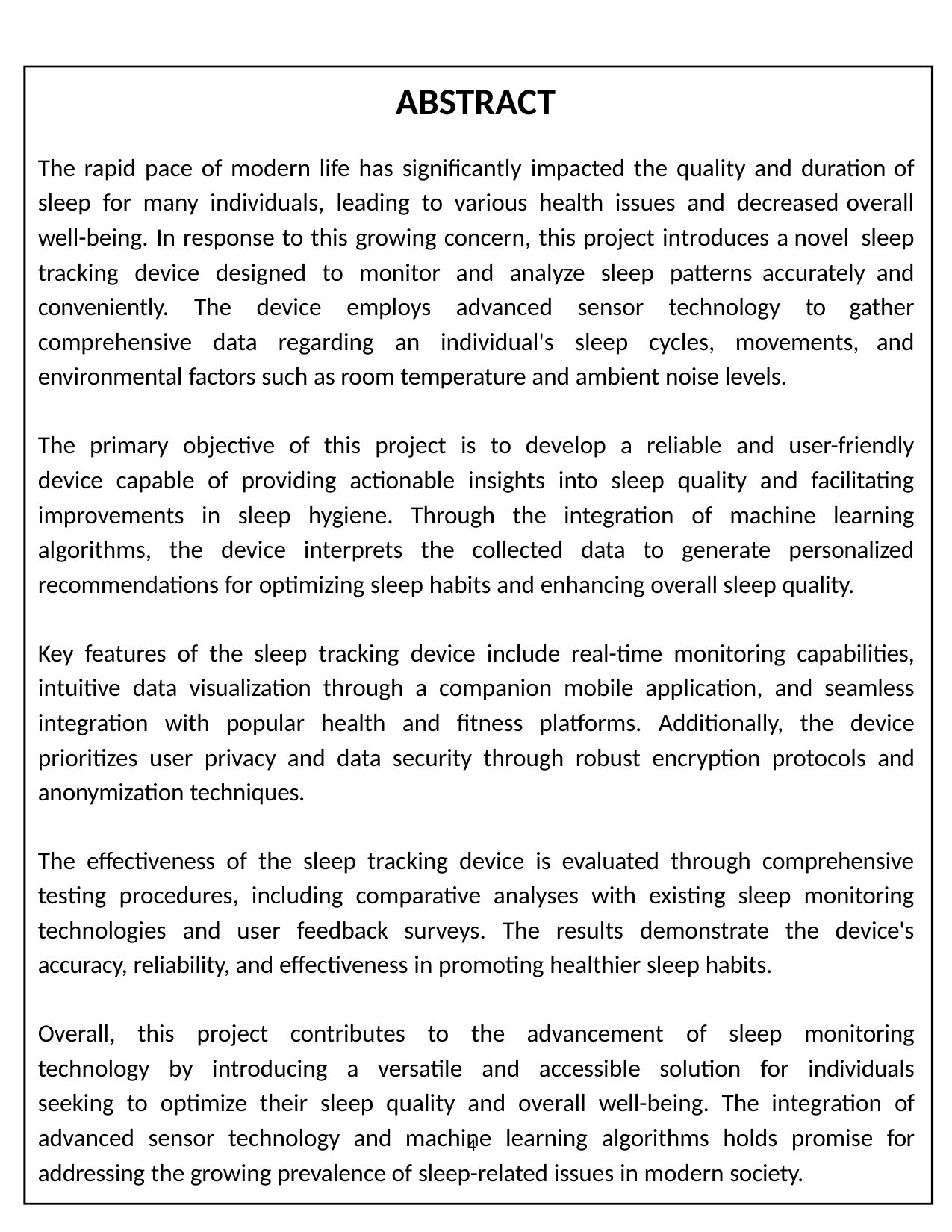

ABSTRACT
The rapid pace of modern life has significantly impacted the quality and duration of sleep for many individuals, leading to various health issues and decreased overall well-being. In response to this growing concern, this project introduces a novel sleep tracking device designed to monitor and analyze sleep patterns accurately and conveniently. The device employs advanced sensor technology to gather comprehensive data regarding an individual's sleep cycles, movements, and environmental factors such as room temperature and ambient noise levels.

The primary objective of this project is to develop a reliable and user-friendly device capable of providing actionable insights into sleep quality and facilitating improvements in sleep hygiene. Through the integration of machine learning algorithms, the device interprets the collected data to generate personalized recommendations for optimizing sleep habits and enhancing overall sleep quality.

Key features of the sleep tracking device include real-time monitoring capabilities, intuitive data visualization through a companion mobile application, and seamless integration with popular health and fitness platforms. Additionally, the device prioritizes user privacy and data security through robust encryption protocols and anonymization techniques.

The effectiveness of the sleep tracking device is evaluated through comprehensive testing procedures, including comparative analyses with existing sleep monitoring technologies and user feedback surveys. The results demonstrate the device's accuracy, reliability, and effectiveness in promoting healthier sleep habits.

Overall,  this  project  contributes  to  the  advancement  of  sleep  monitoring technology by introducing a versatile and accessible solution for individuals seeking to optimize their sleep quality and overall well-being. The integration of advanced sensor technology and machine learning algorithms holds promise for addressing the growing prevalence of sleep-related issues in modern society.
4